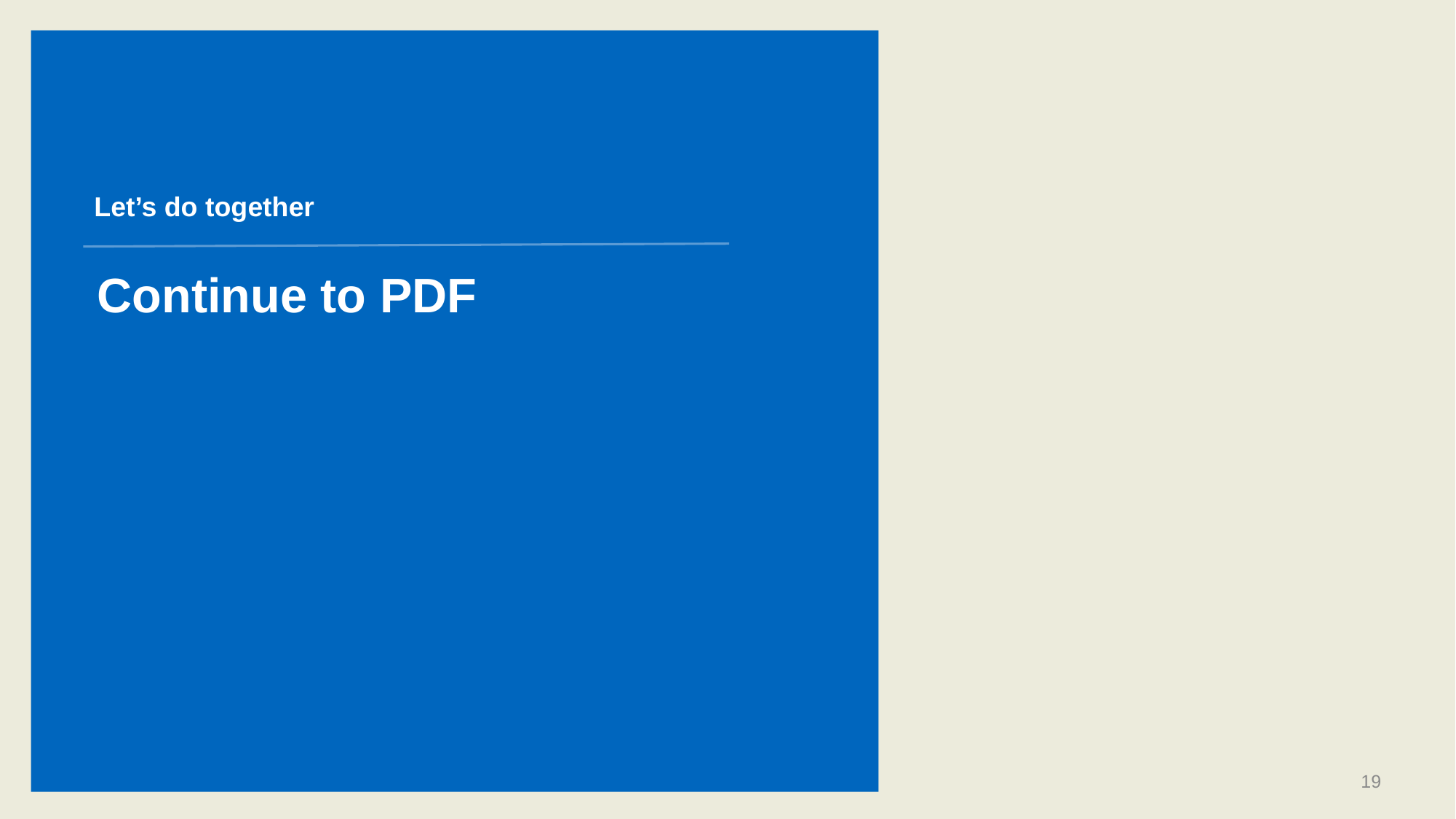

# Let’s do together
Continue to PDF
19